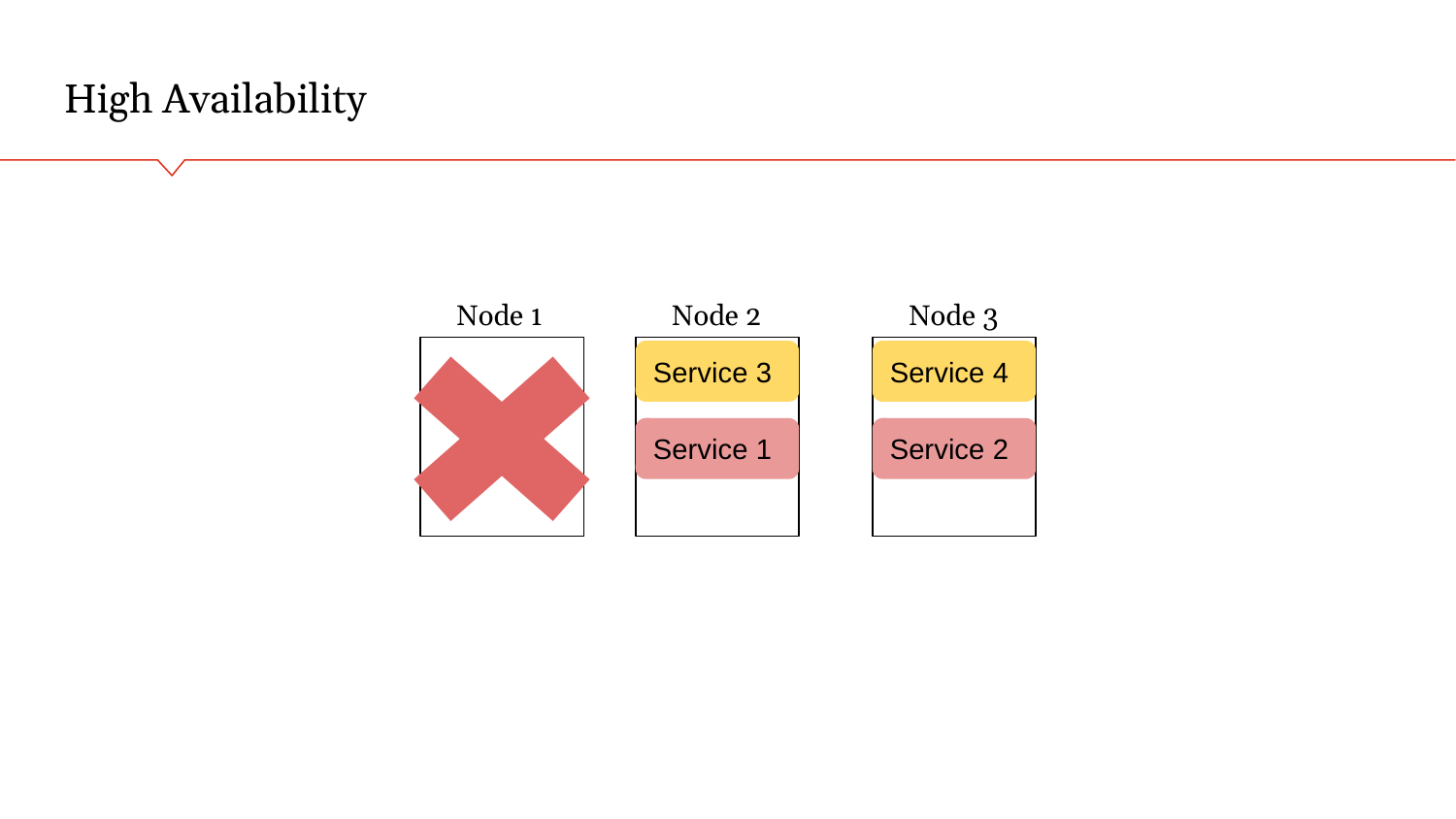

# High Availability
Node 1
Node 2
Node 3

Service 3
Service 4
Service 1
Service 2